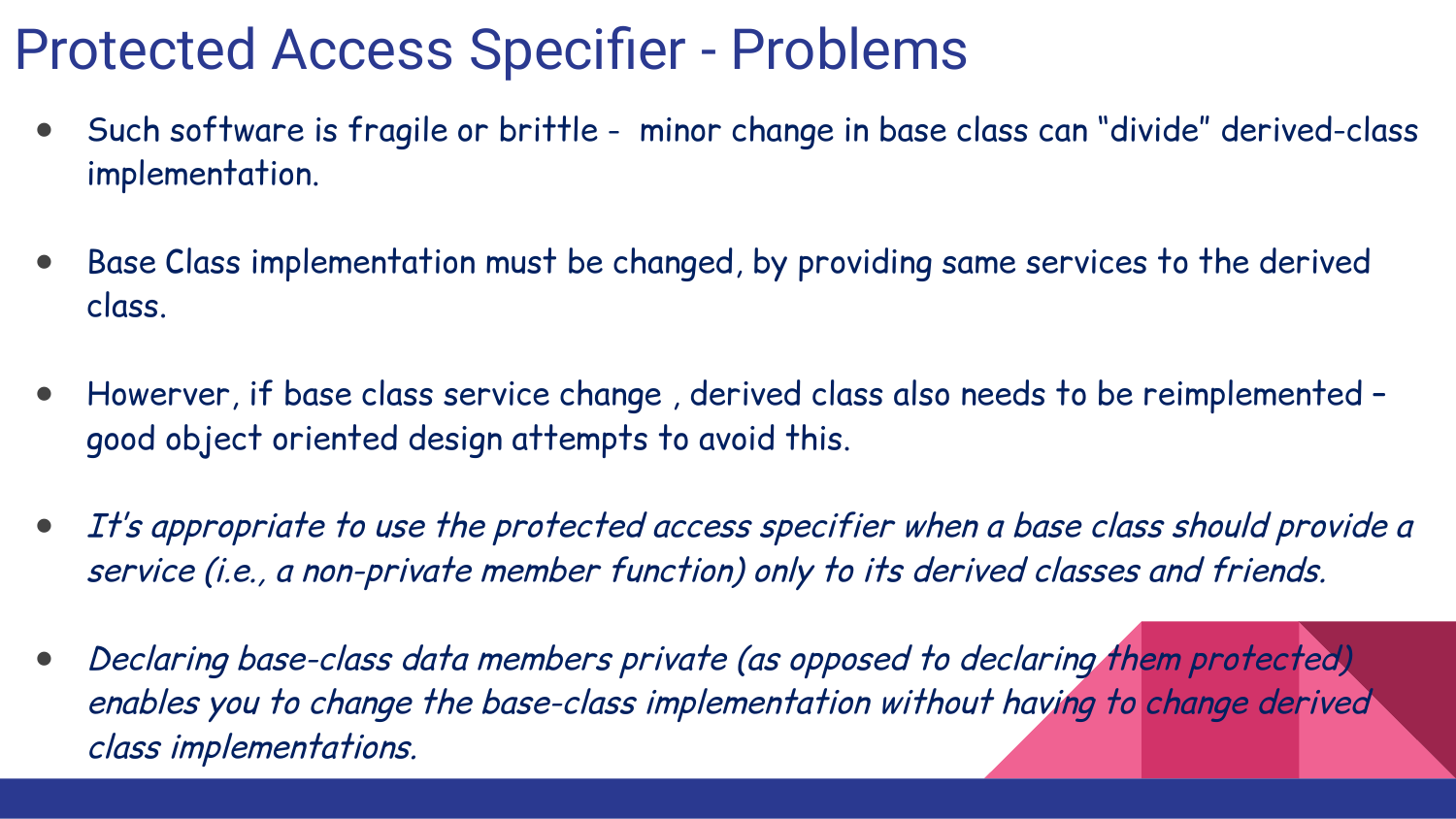

# Protected Access Specifier - Problems
Such software is fragile or brittle -  minor change in base class can “divide” derived-class implementation.

Base Class implementation must be changed, by providing same services to the derived class.

Howerver, if base class service change , derived class also needs to be reimplemented – good object oriented design attempts to avoid this.

It’s appropriate to use the protected access specifier when a base class should provide a service (i.e., a non-private member function) only to its derived classes and friends.

Declaring base-class data members private (as opposed to declaring them protected) enables you to change the base-class implementation without having to change derived class implementations.